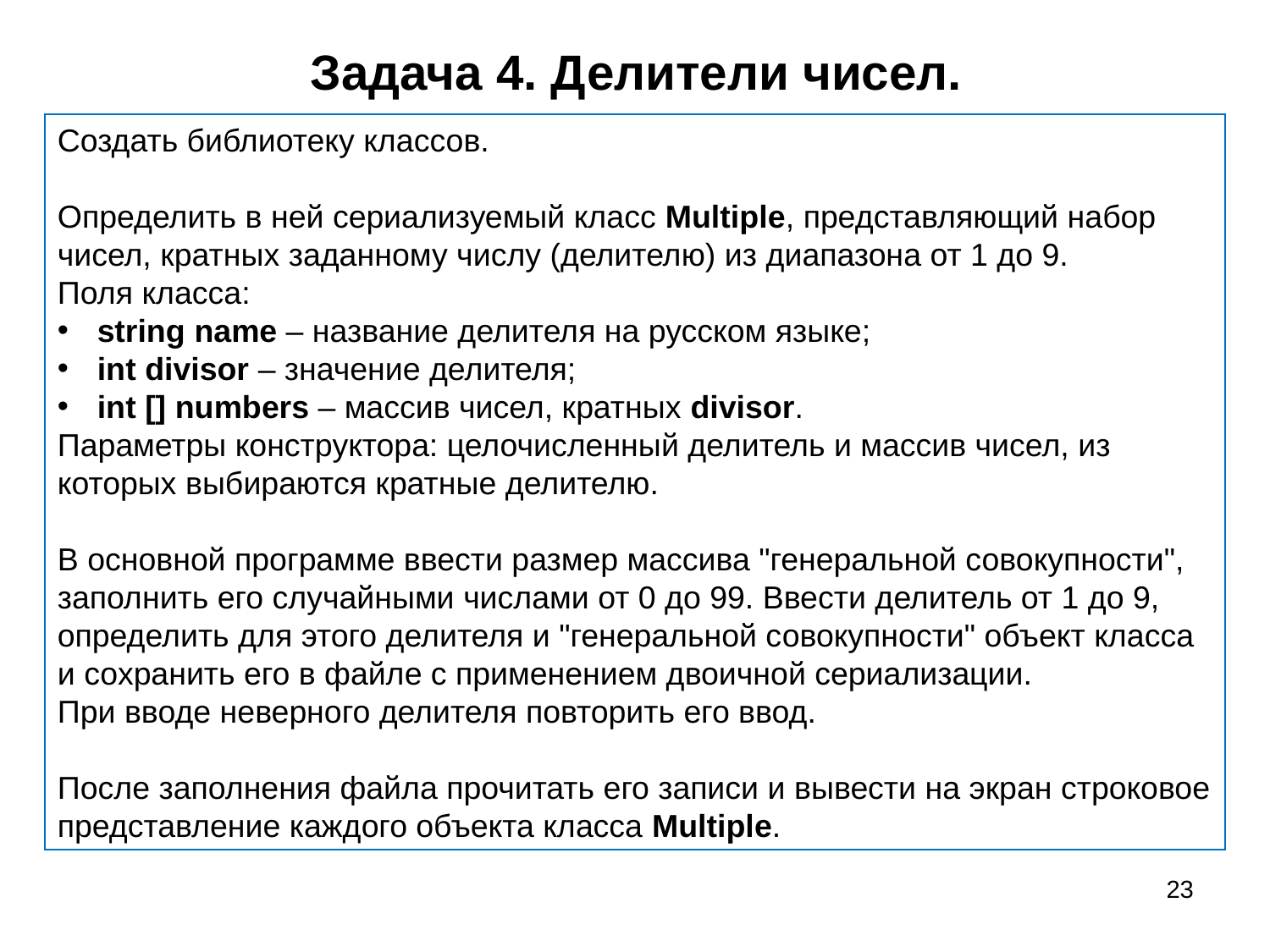

# Задача 4. Делители чисел.
Создать библиотеку классов.

Определить в ней сериализуемый класс Multiple, представляющий набор чисел, кратных заданному числу (делителю) из диапазона от 1 до 9.
Поля класса:
string name – название делителя на русском языке;
int divisor – значение делителя;
int [] numbers – массив чисел, кратных divisor.
Параметры конструктора: целочисленный делитель и массив чисел, из которых выбираются кратные делителю.

В основной программе ввести размер массива "генеральной совокупности", заполнить его случайными числами от 0 до 99. Ввести делитель от 1 до 9, определить для этого делителя и "генеральной совокупности" объект класса и сохранить его в файле с применением двоичной сериализации.
При вводе неверного делителя повторить его ввод.

После заполнения файла прочитать его записи и вывести на экран строковое представление каждого объекта класса Multiple.
23